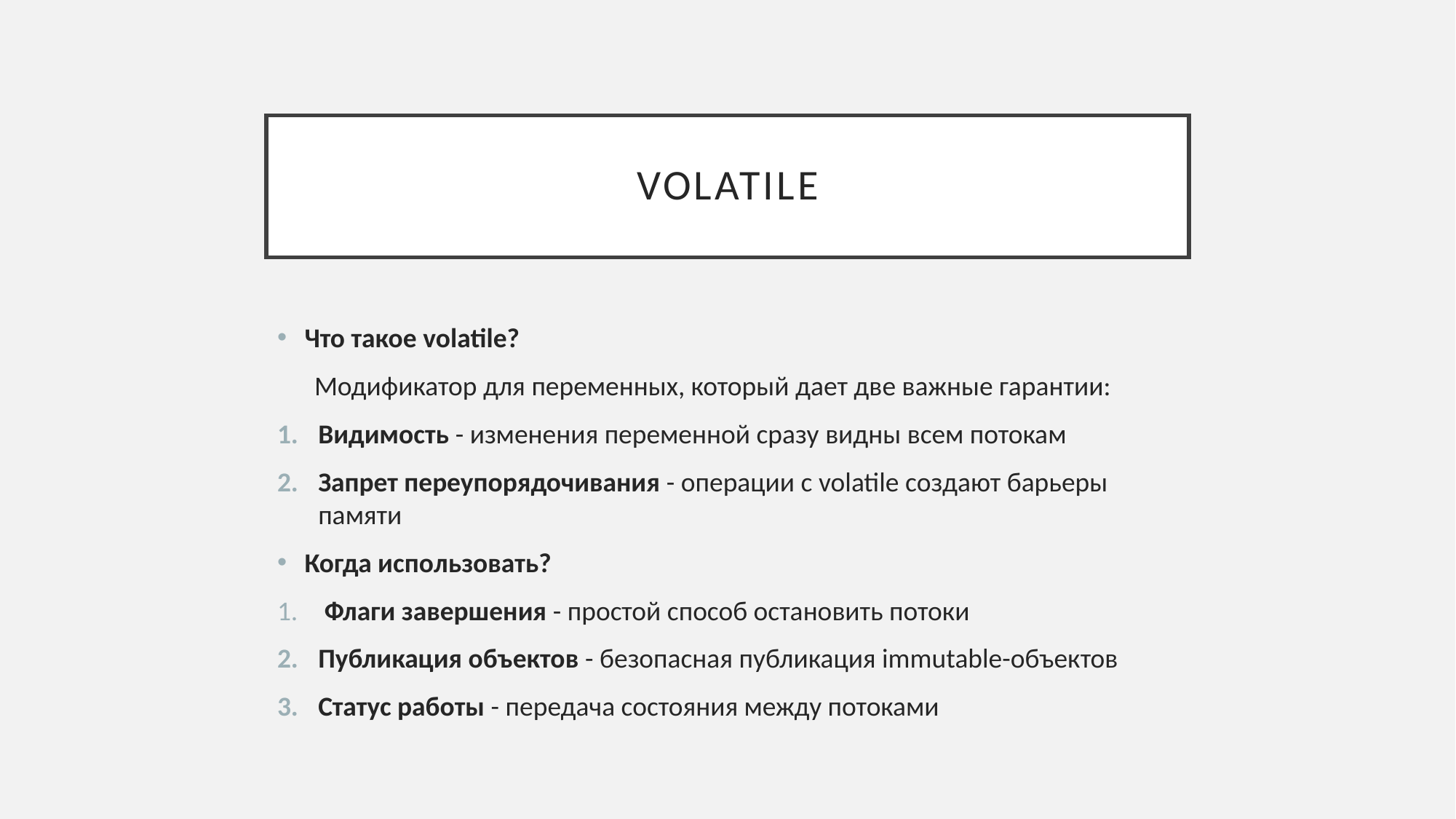

# Volatile
Что такое volatile?
      Модификатор для переменных, который дает две важные гарантии:
Видимость - изменения переменной сразу видны всем потокам
Запрет переупорядочивания - операции с volatile создают барьеры памяти
Когда использовать?
 Флаги завершения - простой способ остановить потоки
Публикация объектов - безопасная публикация immutable-объектов
Статус работы - передача состояния между потоками